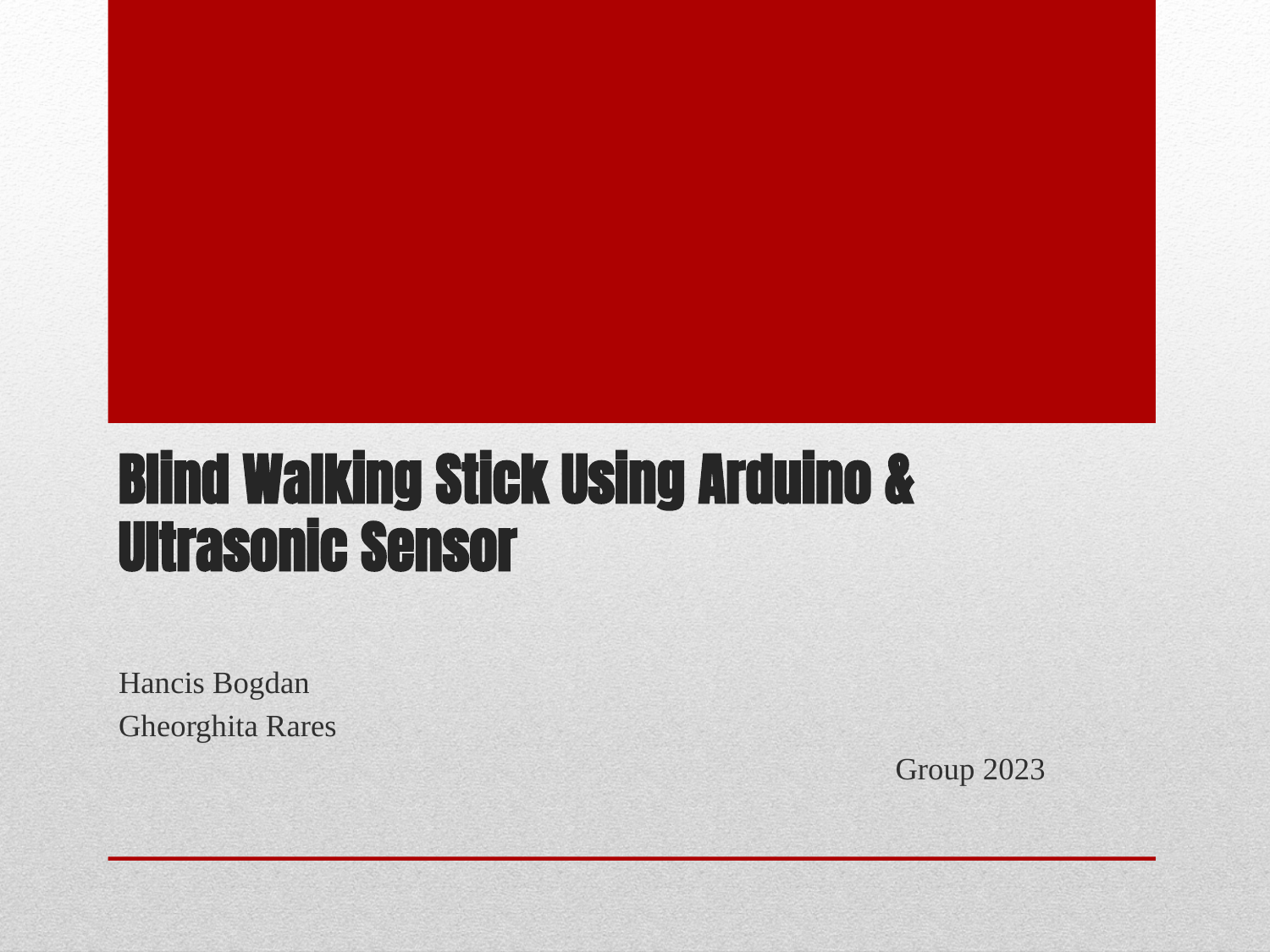

# Blind Walking Stick Using Arduino & Ultrasonic Sensor
Hancis Bogdan
Gheorghita Rares
Group 2023